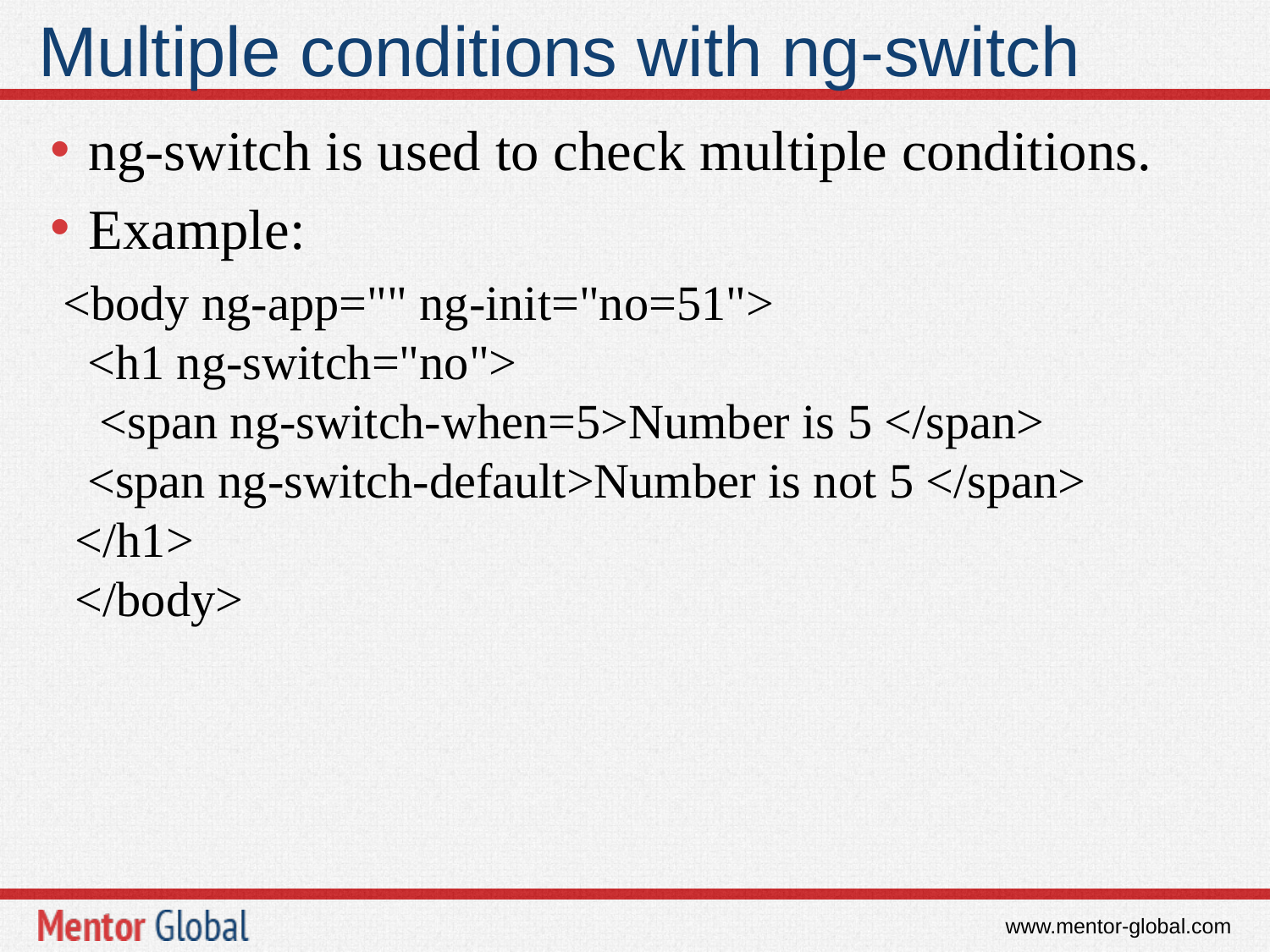

# Multiple conditions with ng-switch
ng-switch is used to check multiple conditions.
Example:
 <body ng-app="" ng-init="no=51">
   <h1 ng-switch="no">
    <span ng-switch-when=5>Number is 5 </span>
   <span ng-switch-default>Number is not 5 </span>
  </h1>
  </body>